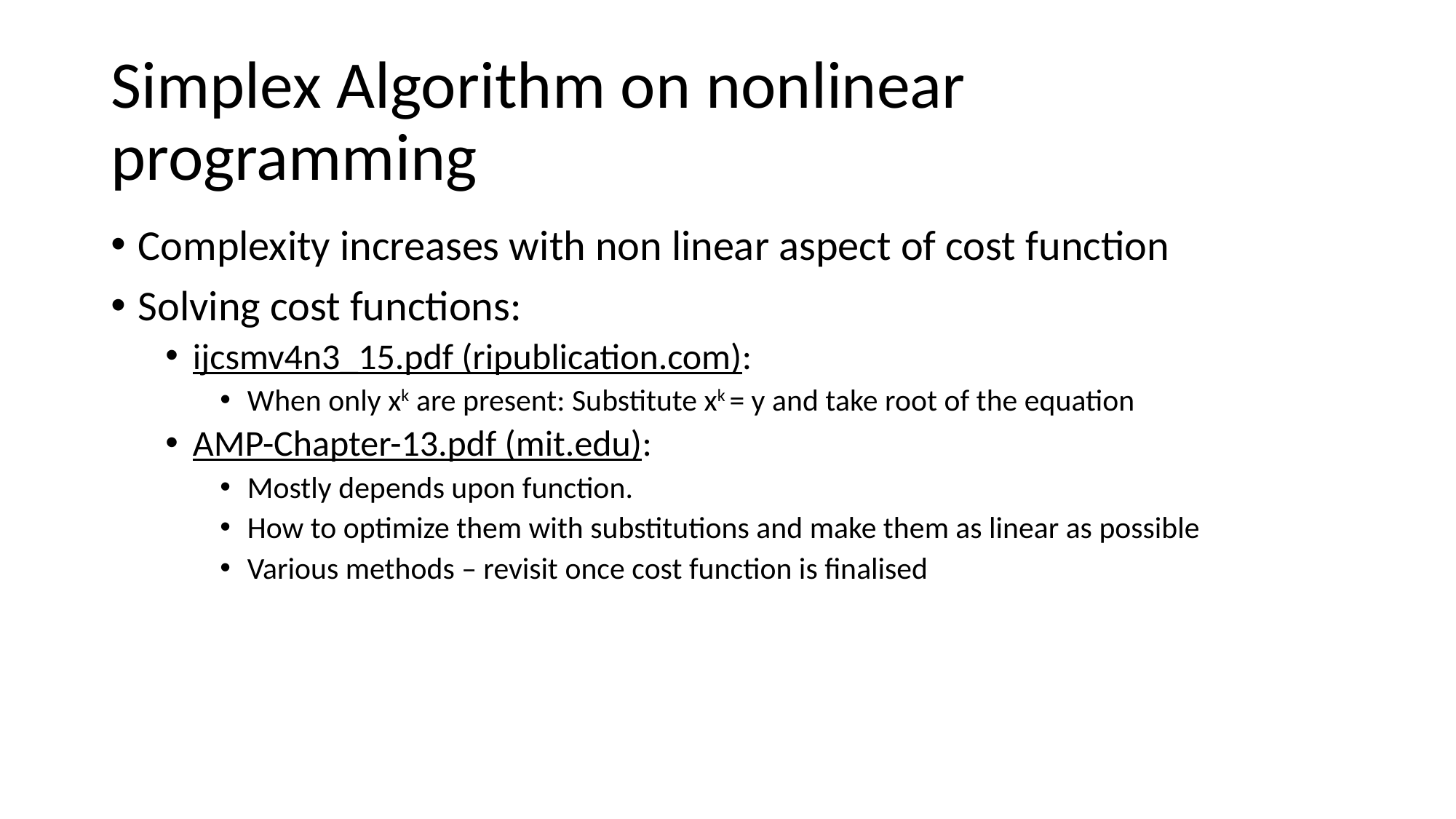

# Simplex Algorithm on nonlinear programming
Complexity increases with non linear aspect of cost function
Solving cost functions:
ijcsmv4n3_15.pdf (ripublication.com):
When only xk are present: Substitute xk = y and take root of the equation
AMP-Chapter-13.pdf (mit.edu):
Mostly depends upon function.
How to optimize them with substitutions and make them as linear as possible
Various methods – revisit once cost function is finalised